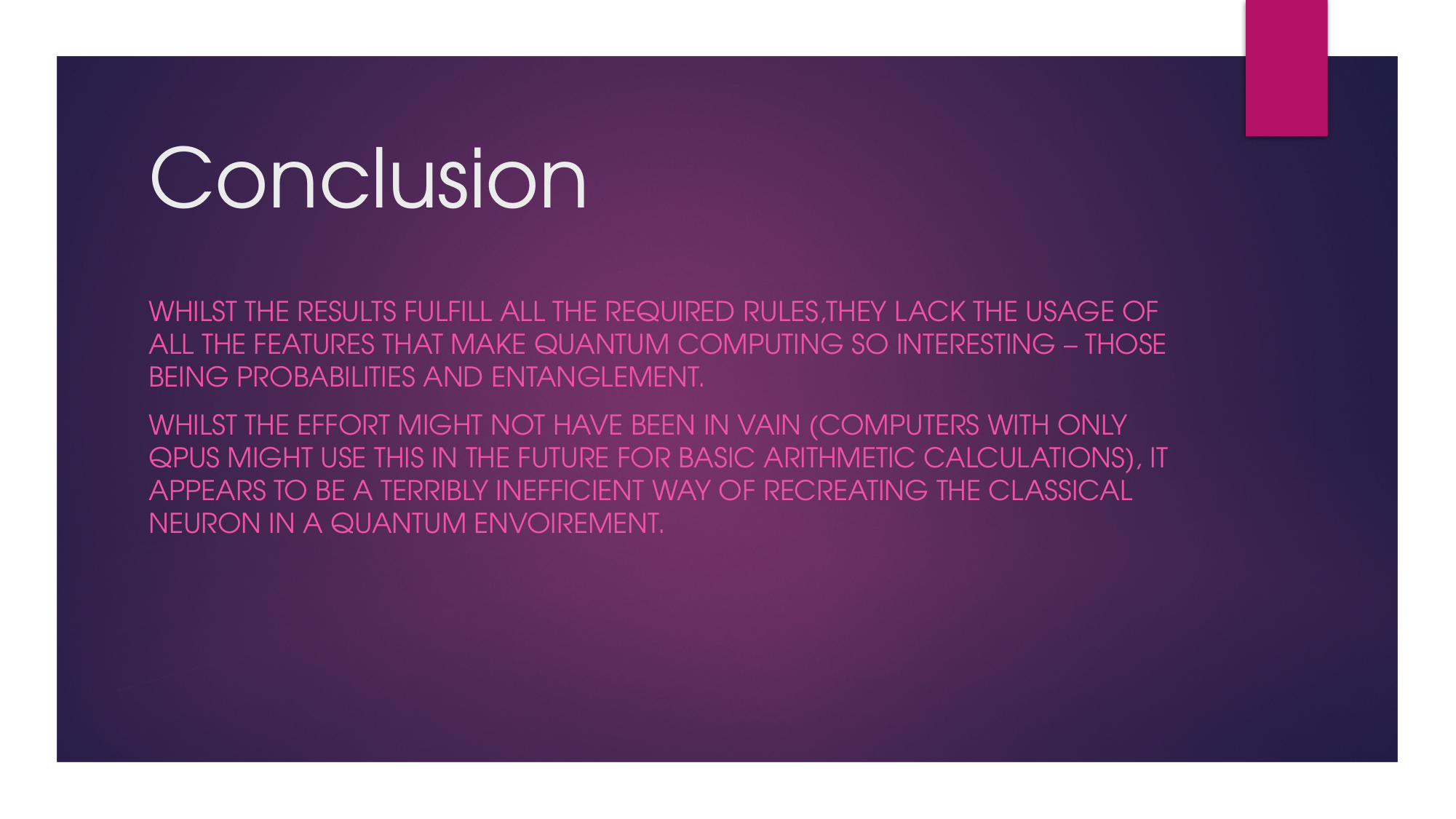

# Conclusion
Whilst the results fulfill all the required rules,they lack the usage of all the features that make quantum computing so interesting – those being probabilities and entanglement.
Whilst the effort might not have been in vain (computers with only qpuS might use this in the future for basic arithmetic calculations), it appears to be a terribly inefficient way of recreating the classical neuron in a quantum envoirement.